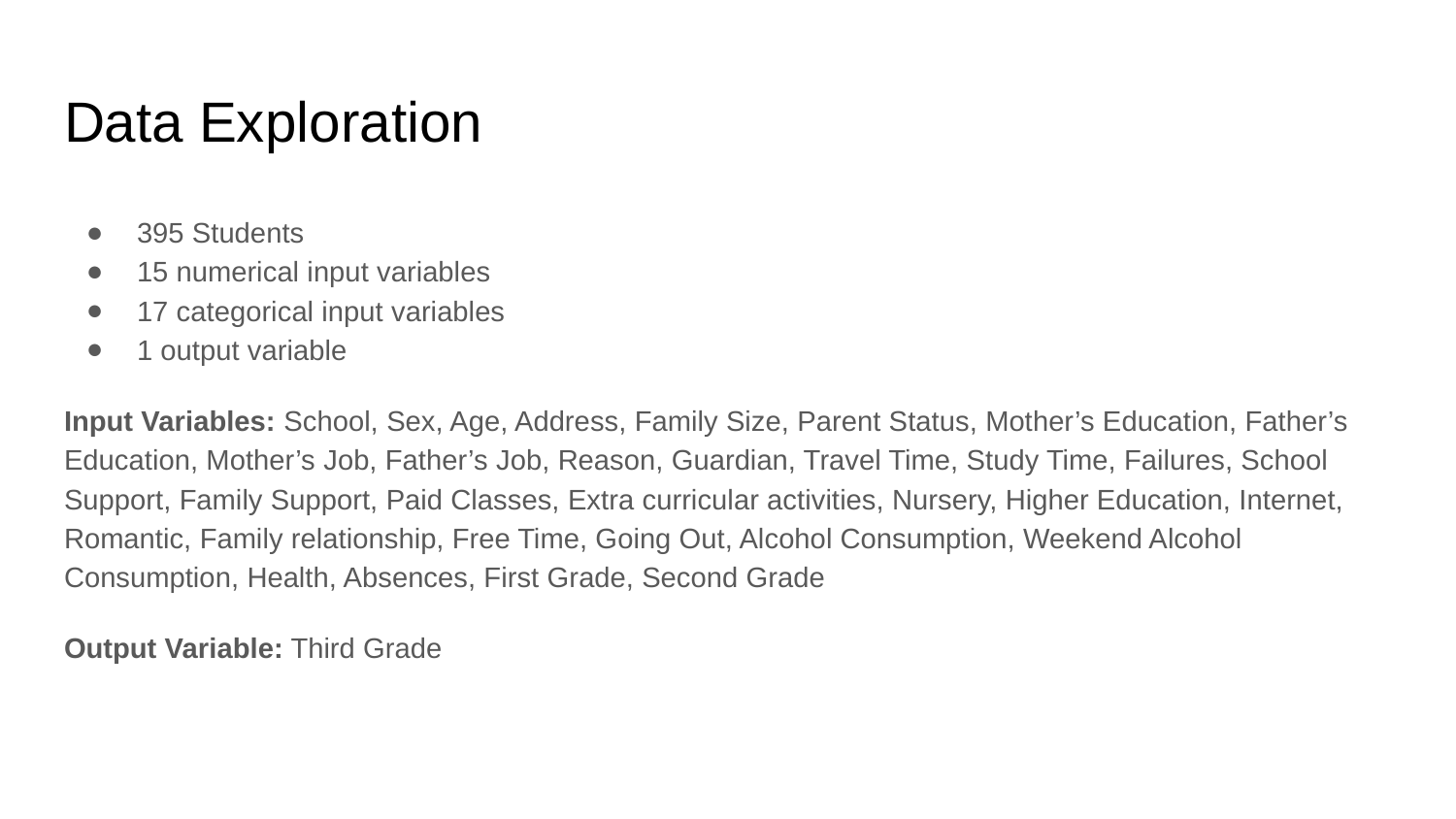

# Data Exploration
395 Students
15 numerical input variables
17 categorical input variables
1 output variable
Input Variables: School, Sex, Age, Address, Family Size, Parent Status, Mother’s Education, Father’s Education, Mother’s Job, Father’s Job, Reason, Guardian, Travel Time, Study Time, Failures, School Support, Family Support, Paid Classes, Extra curricular activities, Nursery, Higher Education, Internet, Romantic, Family relationship, Free Time, Going Out, Alcohol Consumption, Weekend Alcohol Consumption, Health, Absences, First Grade, Second Grade
Output Variable: Third Grade